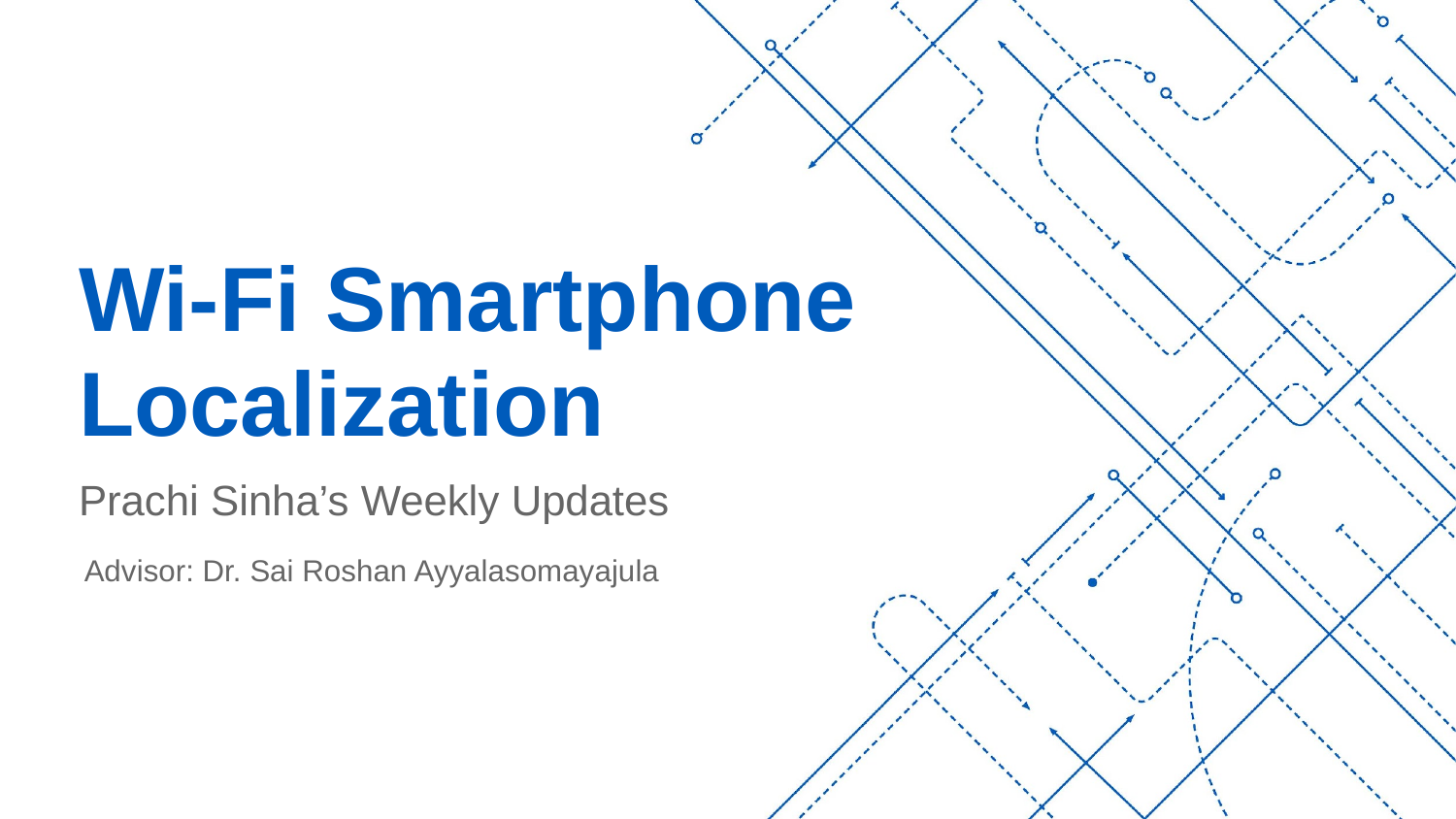

# Wi-Fi Smartphone Localization
Prachi Sinha’s Weekly Updates
Advisor: Dr. Sai Roshan Ayyalasomayajula